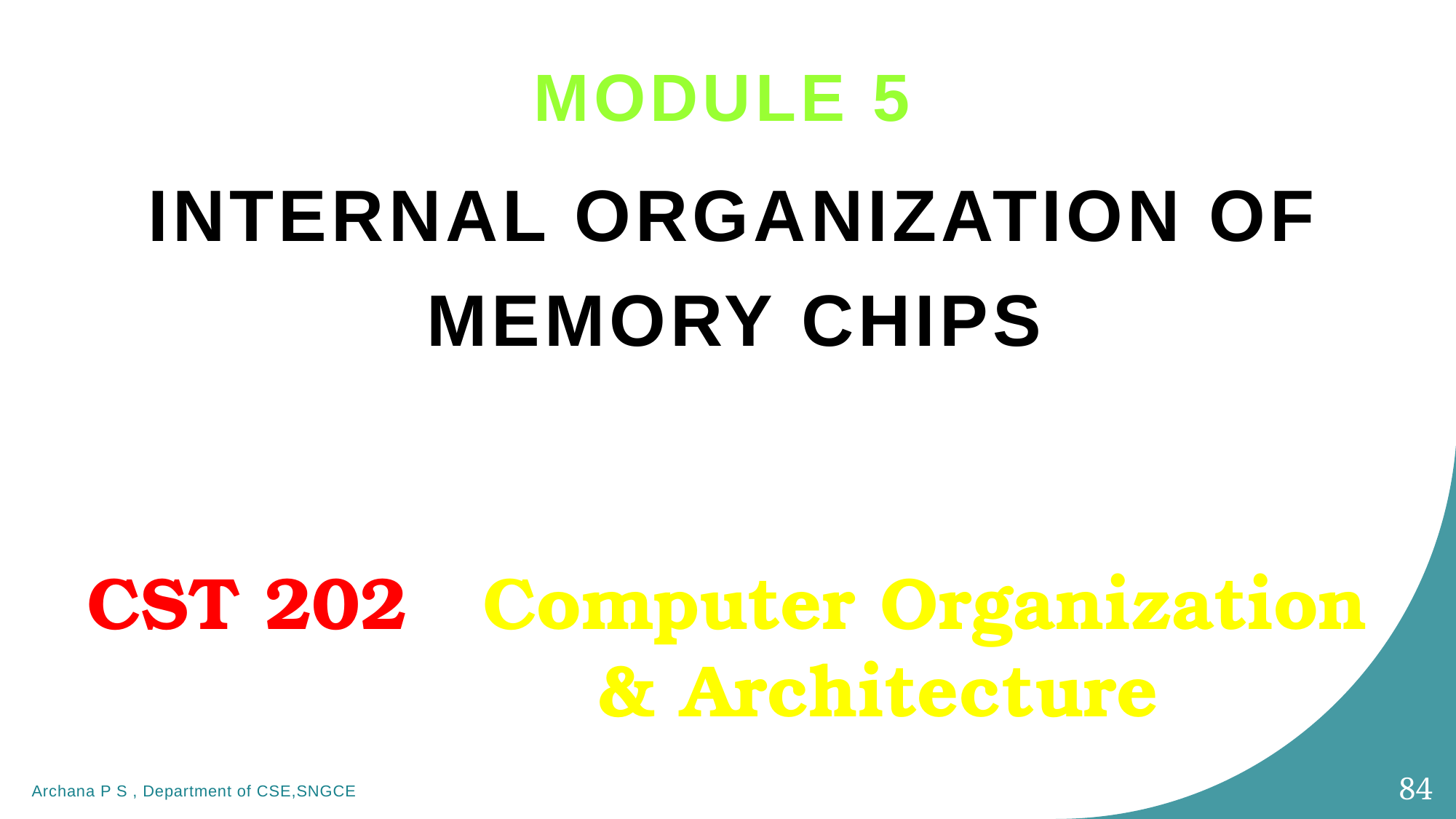

# Module 5
Internal Organization of Memory Chips
CST 202 : Computer Organization
			& Architecture
84
Archana P S , Department of CSE,SNGCE